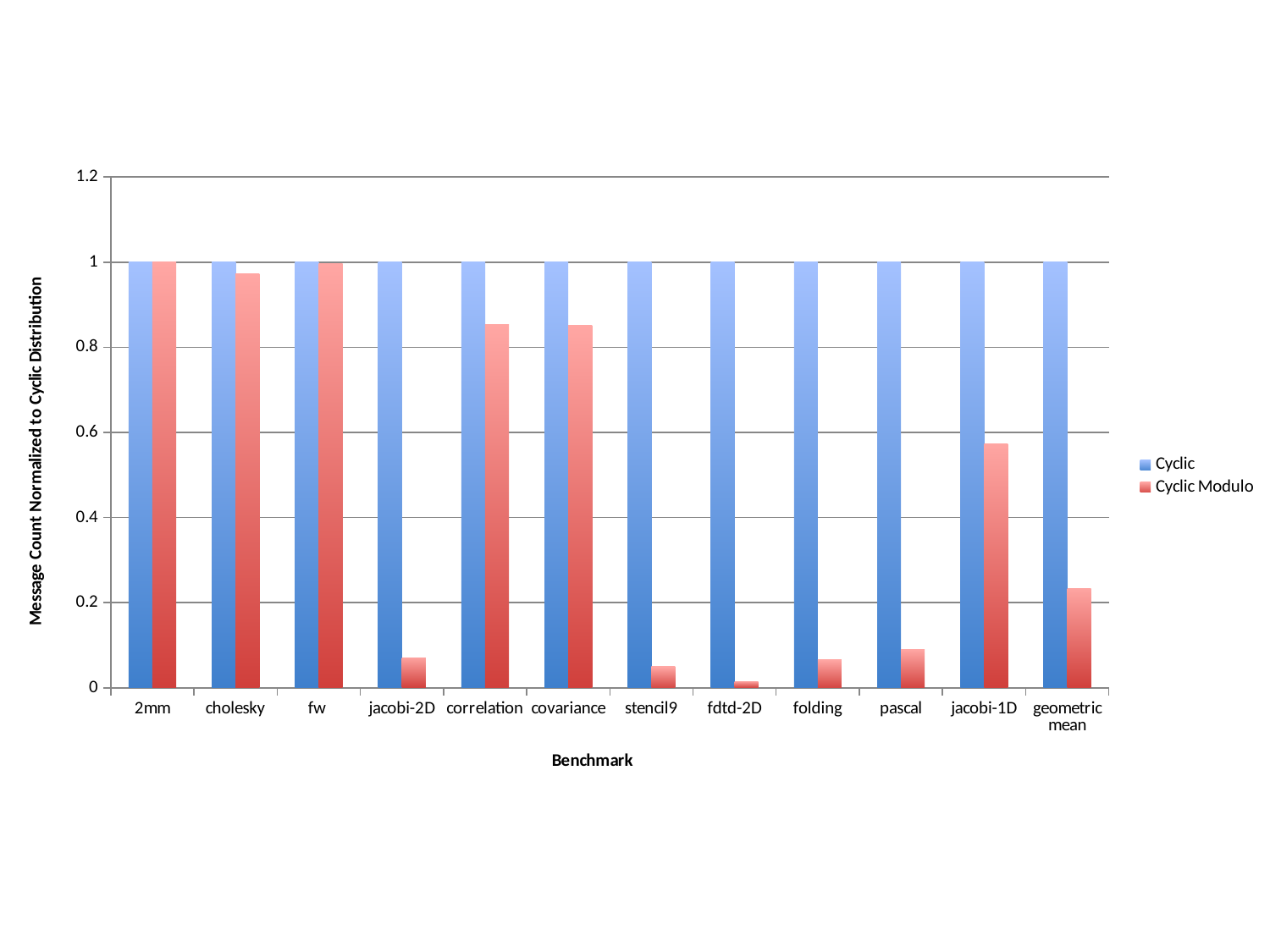

### Chart

| Category |  |  |
|---|---|---|
| 2mm | 1.0 | 1.000029086321673 |
| cholesky | 1.0 | 0.972299350879232 |
| fw  | 1.0 | 0.996449986506737 |
| jacobi-2D | 1.0 | 0.0698210858270214 |
| correlation | 1.0 | 0.853444974474862 |
| covariance | 1.0 | 0.851909917468783 |
| stencil9 | 1.0 | 0.0509739781503888 |
| fdtd-2D | 1.0 | 0.0135468541455854 |
| folding | 1.0 | 0.0654980503155921 |
| pascal | 1.0 | 0.0905526362801929 |
| jacobi-1D | 1.0 | 0.573686646473997 |
| geometric mean | 1.0 | 0.234070579157616 |